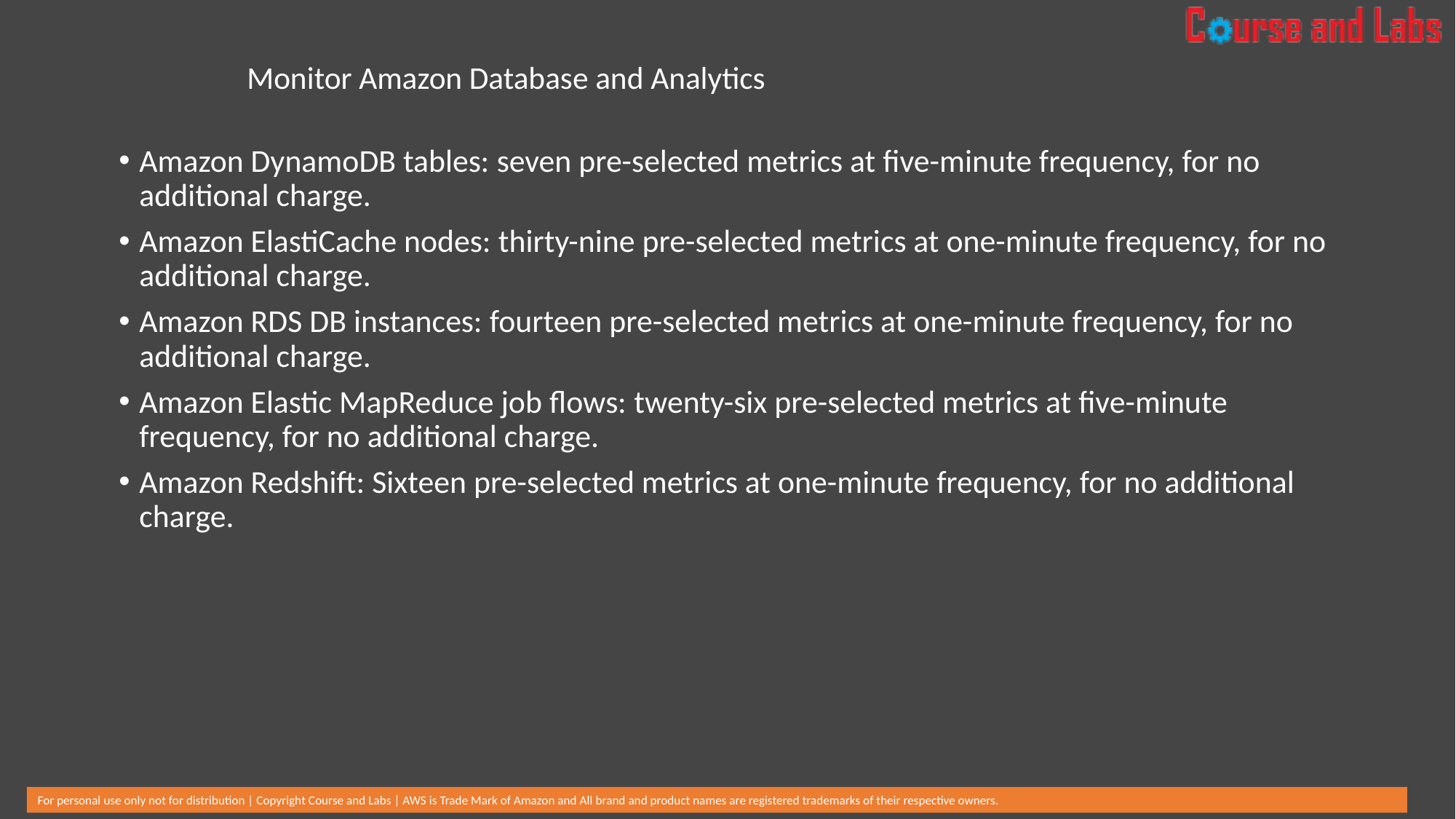

# Monitor Amazon Database and Analytics
Amazon DynamoDB tables: seven pre-selected metrics at five-minute frequency, for no additional charge.
Amazon ElastiCache nodes: thirty-nine pre-selected metrics at one-minute frequency, for no additional charge.
Amazon RDS DB instances: fourteen pre-selected metrics at one-minute frequency, for no additional charge.
Amazon Elastic MapReduce job flows: twenty-six pre-selected metrics at five-minute frequency, for no additional charge.
Amazon Redshift: Sixteen pre-selected metrics at one-minute frequency, for no additional charge.